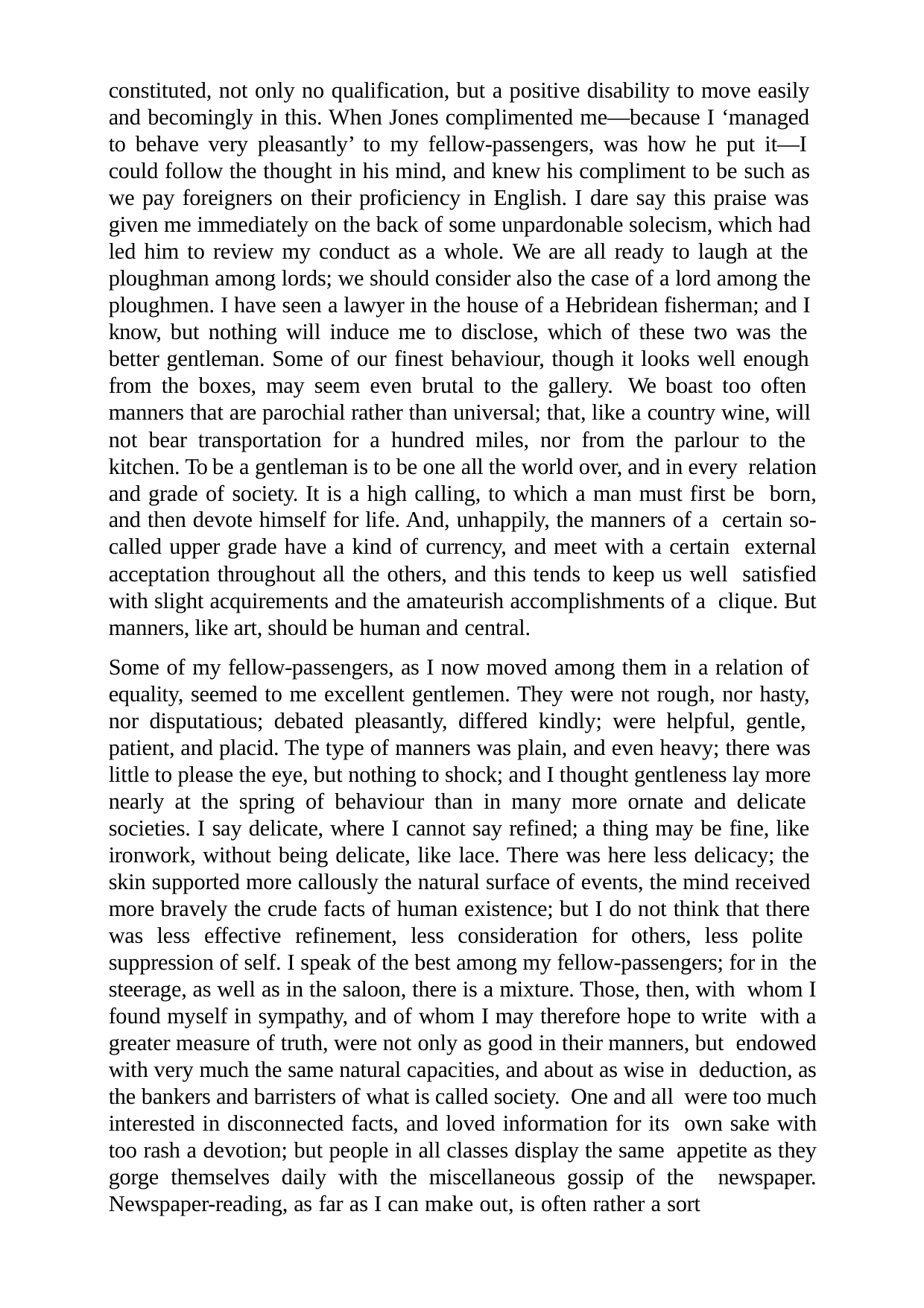

constituted, not only no qualification, but a positive disability to move easily  and becomingly in this. When Jones complimented me—because I ‘managed  to behave very pleasantly’ to my fellow-passengers, was how he put it—I  could follow the thought in his mind, and knew his compliment to be such as  we pay foreigners on their proficiency in English. I dare say this praise was  given me immediately on the back of some unpardonable solecism, which had  led him to review my conduct as a whole. We are all ready to laugh at the  ploughman among lords; we should consider also the case of a lord among the  ploughmen. I have seen a lawyer in the house of a Hebridean fisherman; and I  know, but nothing will induce me to disclose, which of these two was the  better gentleman. Some of our finest behaviour, though it looks well enough  from the boxes, may seem even brutal to the gallery. We boast too often  manners that are parochial rather than universal; that, like a country wine, will  not bear transportation for a hundred miles, nor from the parlour to the  kitchen. To be a gentleman is to be one all the world over, and in every  relation and grade of society. It is a high calling, to which a man must first be  born, and then devote himself for life. And, unhappily, the manners of a  certain so-called upper grade have a kind of currency, and meet with a certain  external acceptation throughout all the others, and this tends to keep us well  satisfied with slight acquirements and the amateurish accomplishments of a  clique. But manners, like art, should be human and central.
Some of my fellow-passengers, as I now moved among them in a relation of  equality, seemed to me excellent gentlemen. They were not rough, nor hasty,  nor disputatious; debated pleasantly, differed kindly; were helpful, gentle,  patient, and placid. The type of manners was plain, and even heavy; there was  little to please the eye, but nothing to shock; and I thought gentleness lay more  nearly at the spring of behaviour than in many more ornate and delicate  societies. I say delicate, where I cannot say refined; a thing may be fine, like  ironwork, without being delicate, like lace. There was here less delicacy; the  skin supported more callously the natural surface of events, the mind received  more bravely the crude facts of human existence; but I do not think that there  was less effective refinement, less consideration for others, less polite  suppression of self. I speak of the best among my fellow-passengers; for in  the steerage, as well as in the saloon, there is a mixture. Those, then, with  whom I found myself in sympathy, and of whom I may therefore hope to write  with a greater measure of truth, were not only as good in their manners, but  endowed with very much the same natural capacities, and about as wise in  deduction, as the bankers and barristers of what is called society. One and all  were too much interested in disconnected facts, and loved information for its  own sake with too rash a devotion; but people in all classes display the same  appetite as they gorge themselves daily with the miscellaneous gossip of the  newspaper. Newspaper-reading, as far as I can make out, is often rather a sort